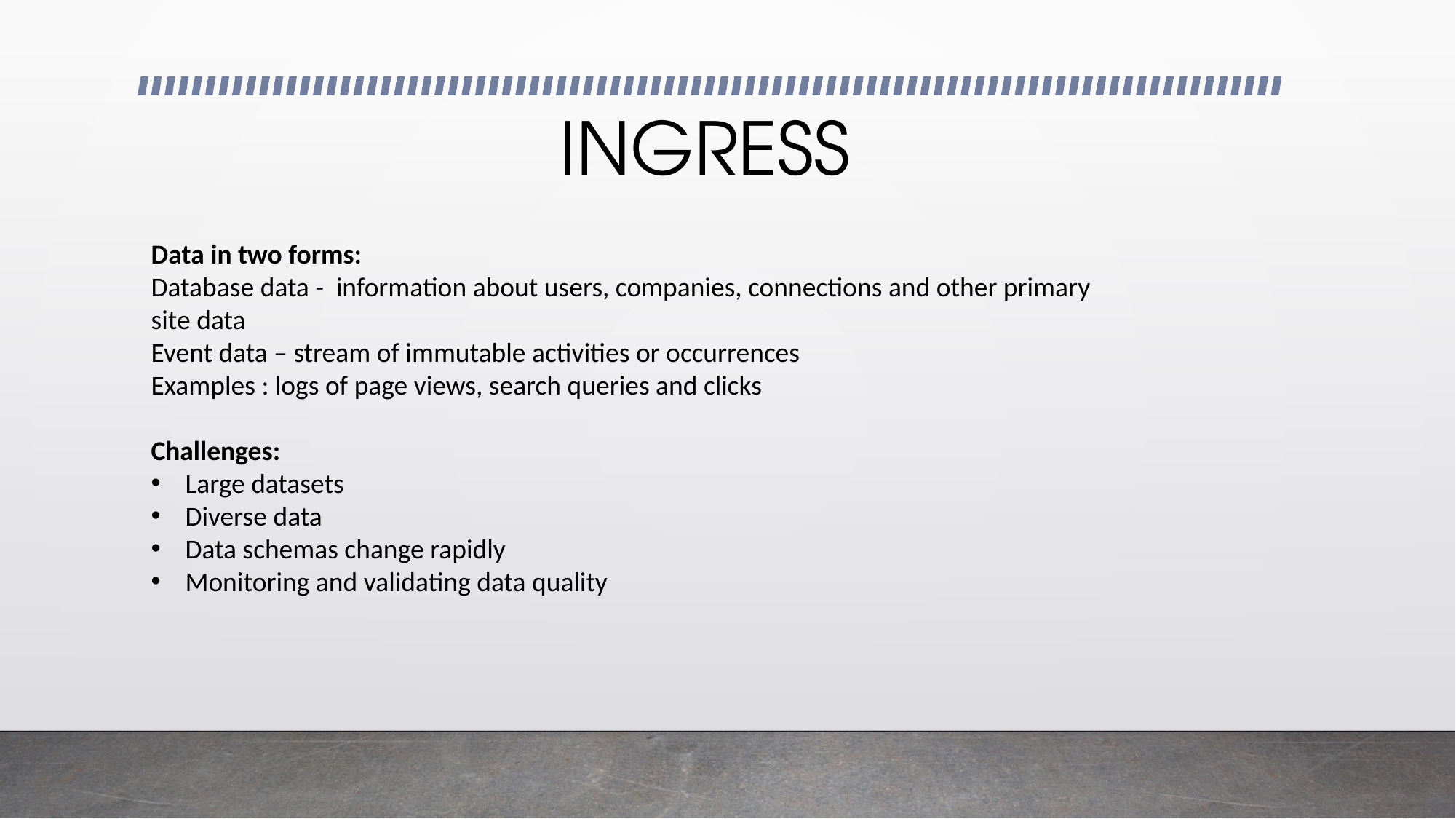

INGRESS
Data in two forms:
Database data -  information about users, companies, connections and other primary site data
Event data – stream of immutable activities or occurrences
Examples : logs of page views, search queries and clicks

Challenges:
Large datasets
Diverse data
Data schemas change rapidly
Monitoring and validating data quality